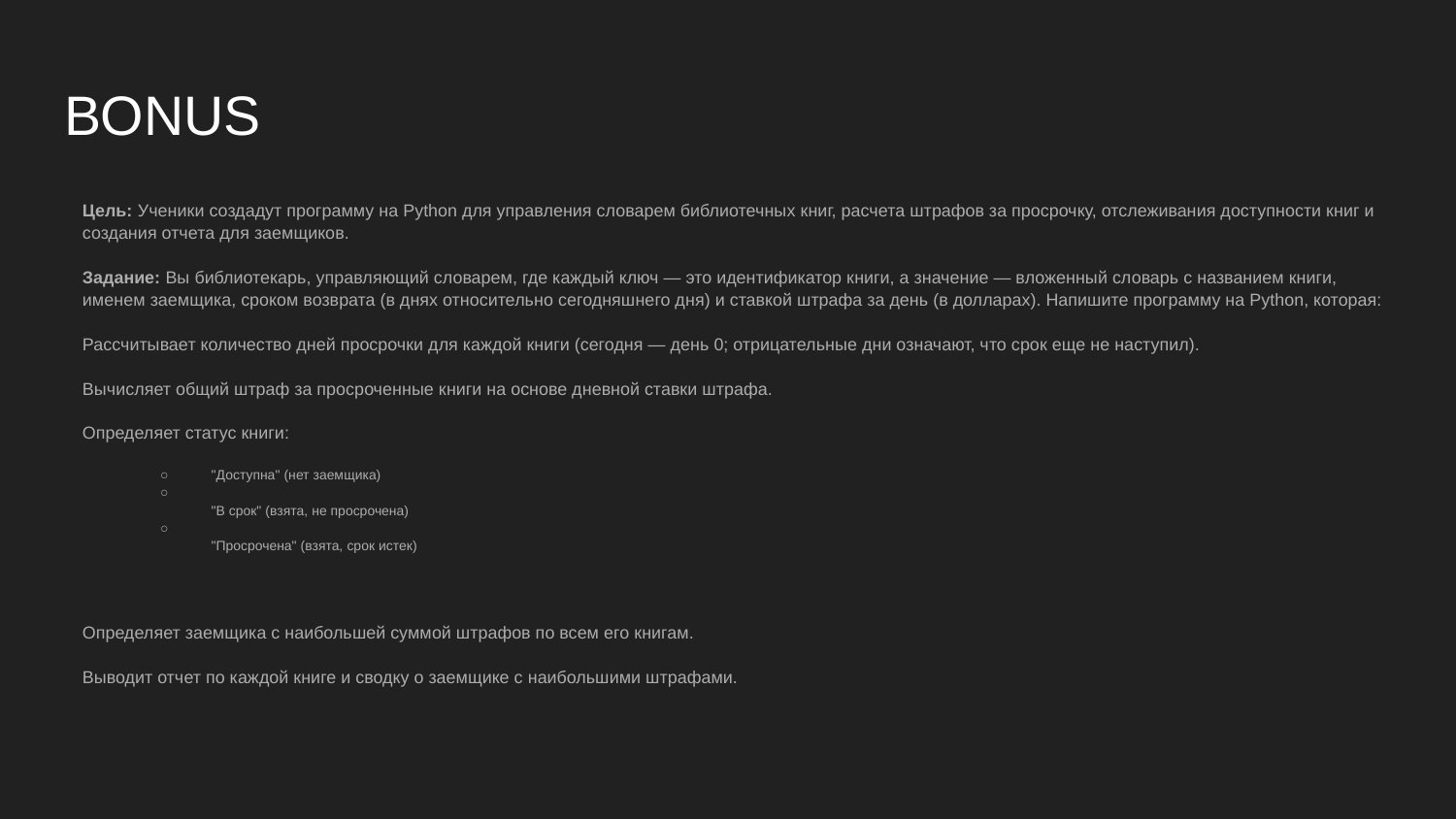

# BONUS
Цель: Ученики создадут программу на Python для управления словарем библиотечных книг, расчета штрафов за просрочку, отслеживания доступности книг и создания отчета для заемщиков.
Задание: Вы библиотекарь, управляющий словарем, где каждый ключ — это идентификатор книги, а значение — вложенный словарь с названием книги, именем заемщика, сроком возврата (в днях относительно сегодняшнего дня) и ставкой штрафа за день (в долларах). Напишите программу на Python, которая:

Рассчитывает количество дней просрочки для каждой книги (сегодня — день 0; отрицательные дни означают, что срок еще не наступил).
Вычисляет общий штраф за просроченные книги на основе дневной ставки штрафа.
Определяет статус книги:
"Доступна" (нет заемщика)
"В срок" (взята, не просрочена)
"Просрочена" (взята, срок истек)

Определяет заемщика с наибольшей суммой штрафов по всем его книгам.
Выводит отчет по каждой книге и сводку о заемщике с наибольшими штрафами.